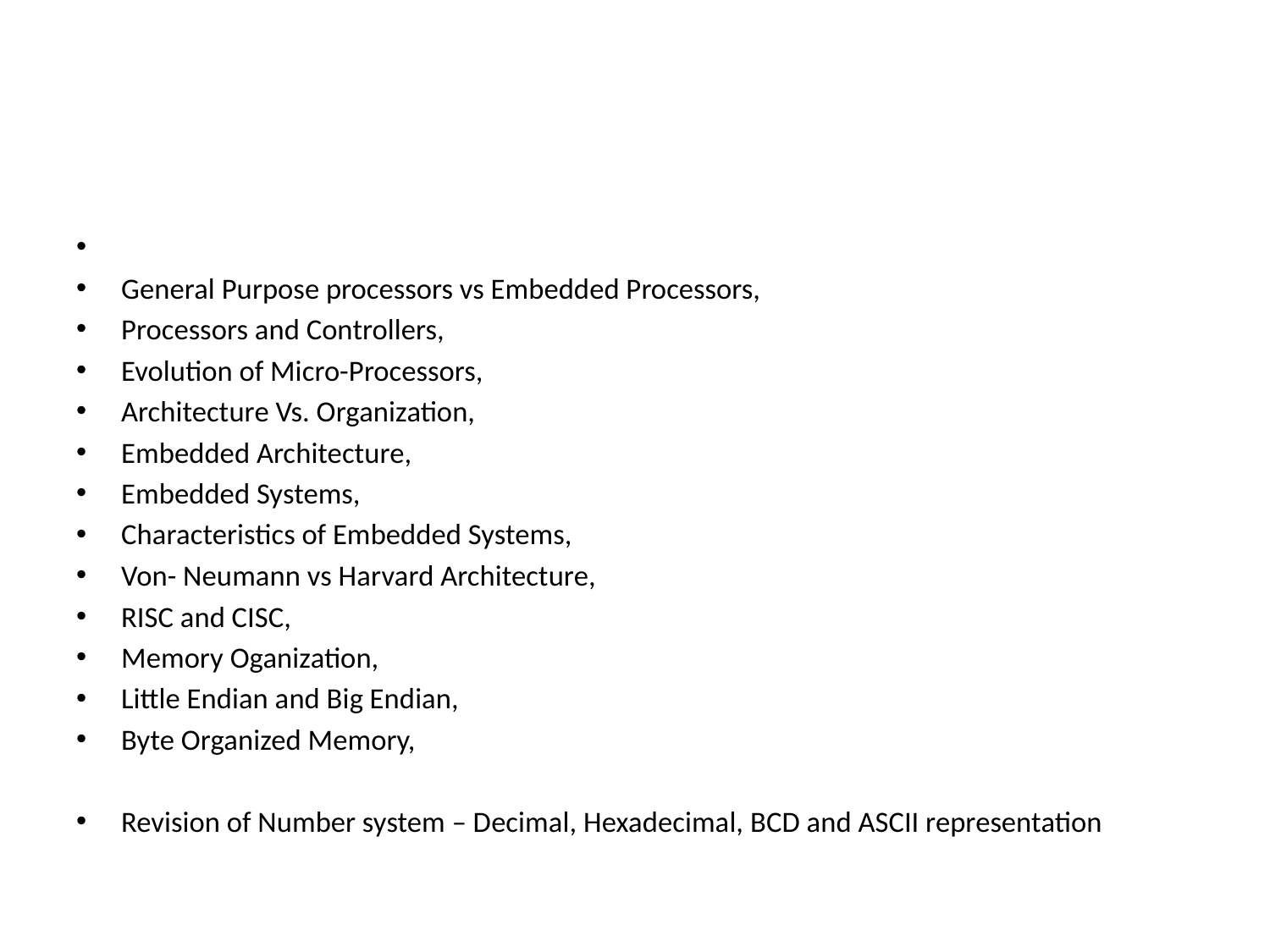

#

General Purpose processors vs Embedded Processors,
Processors and Controllers,
Evolution of Micro-Processors,
Architecture Vs. Organization,
Embedded Architecture,
Embedded Systems,
Characteristics of Embedded Systems,
Von- Neumann vs Harvard Architecture,
RISC and CISC,
Memory Oganization,
Little Endian and Big Endian,
Byte Organized Memory,

Revision of Number system – Decimal, Hexadecimal, BCD and ASCII representation